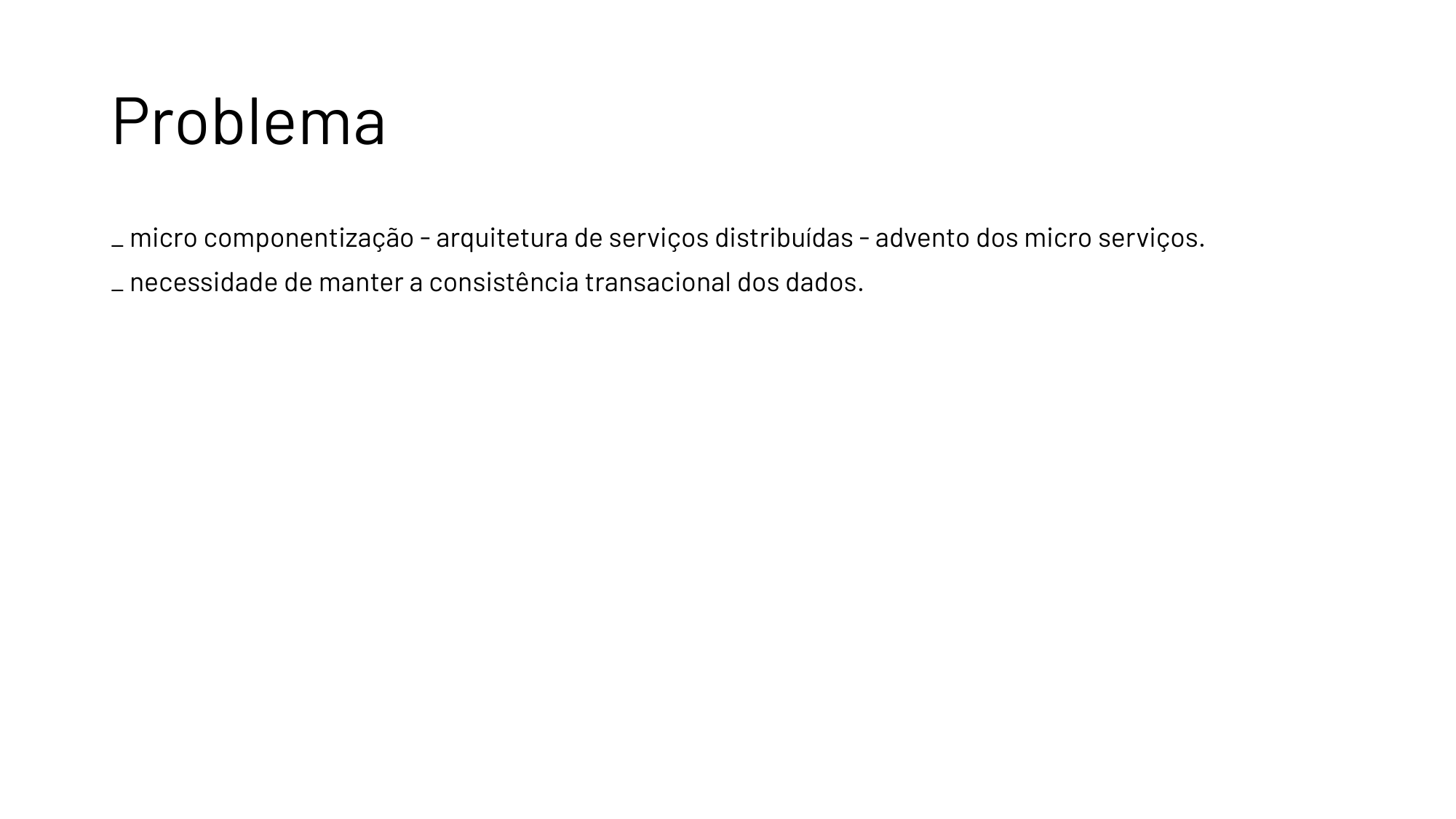

# Problema
_ micro componentização - arquitetura de serviços distribuídas - advento dos micro serviços.
_ necessidade de manter a consistência transacional dos dados.